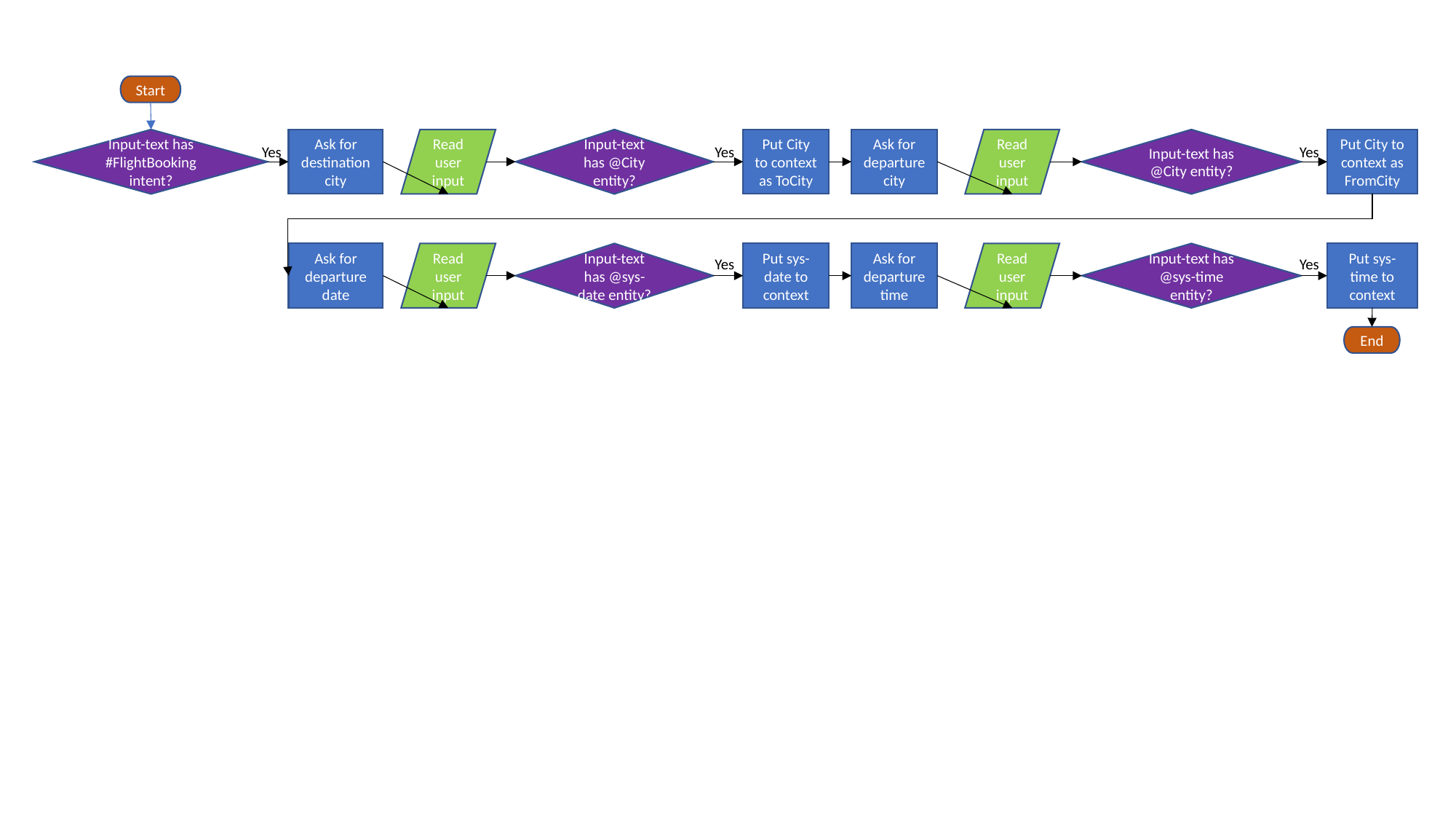

Start
Input-text has #FlightBooking intent?
Ask for destination city
Read user input
Input-text has @City entity?
Put City to context as ToCity
Ask for departure city
Read user input
Input-text has @City entity?
Put City to context as FromCity
Yes
Yes
Yes
Ask for departure date
Read user input
Input-text has @sys-date entity?
Put sys-date to context
Ask for departure time
Read user input
Input-text has @sys-time entity?
Put sys-time to context
Yes
Yes
End